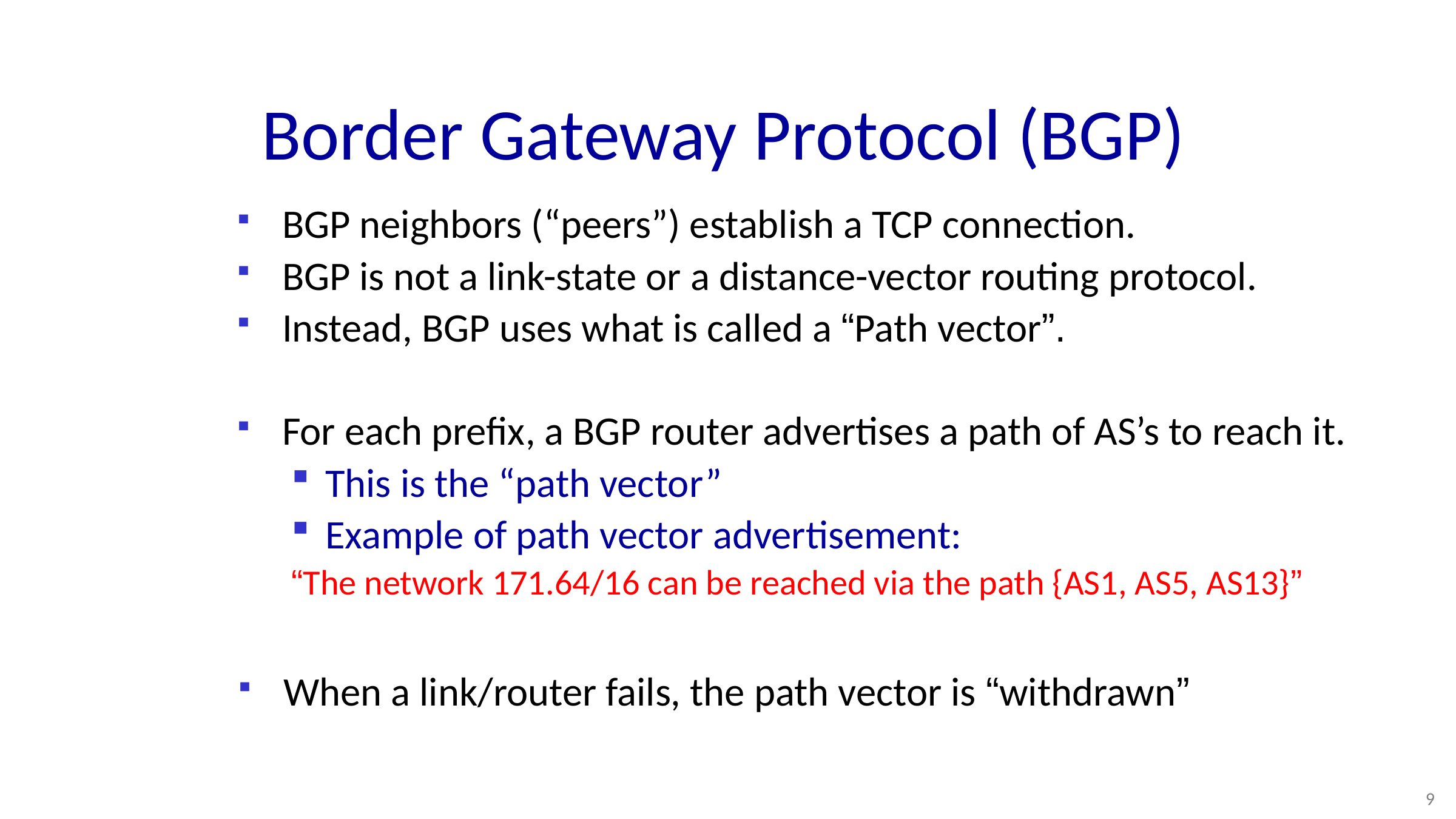

# Border Gateway Protocol (BGP)
BGP neighbors (“peers”) establish a TCP connection.
BGP is not a link-state or a distance-vector routing protocol.
Instead, BGP uses what is called a “Path vector”.

For each prefix, a BGP router advertises a path of AS’s to reach it.
This is the “path vector”
Example of path vector advertisement:
“The network 171.64/16 can be reached via the path {AS1, AS5, AS13}”

When a link/router fails, the path vector is “withdrawn”